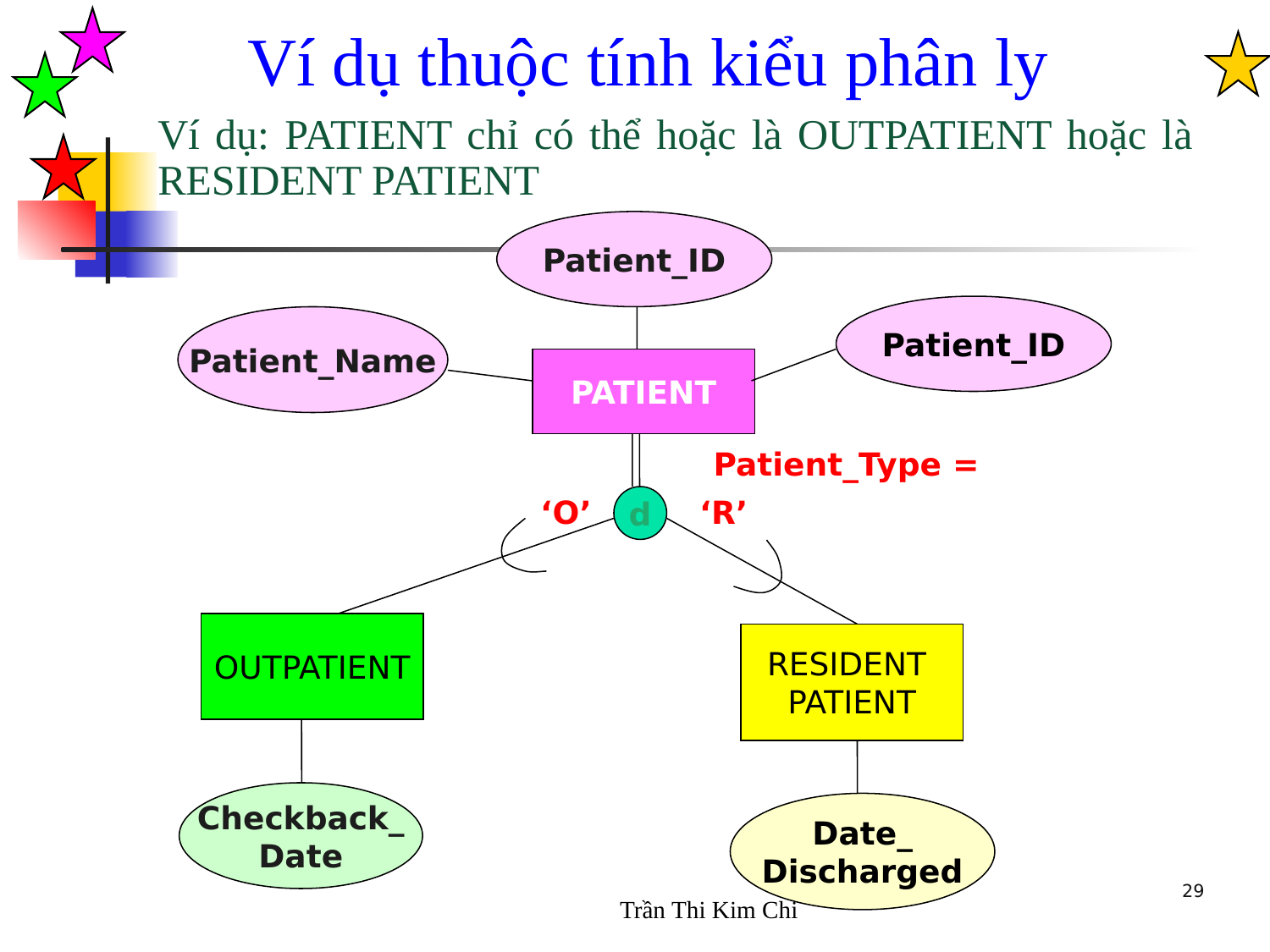

Ví dụ thuộc tính kiểu phân ly
Ví dụ: PATIENT chỉ có thể hoặc là OUTPATIENT hoặc là RESIDENT PATIENT
Patient_ID
Patient_ID
Patient_Name

PATIENT

Patient_Type =
‘O’
d
‘R’

OUTPATIENT
RESIDENT
PATIENT

Checkback_
Date
Date_
Discharged
29
Trần Thi Kim Chi